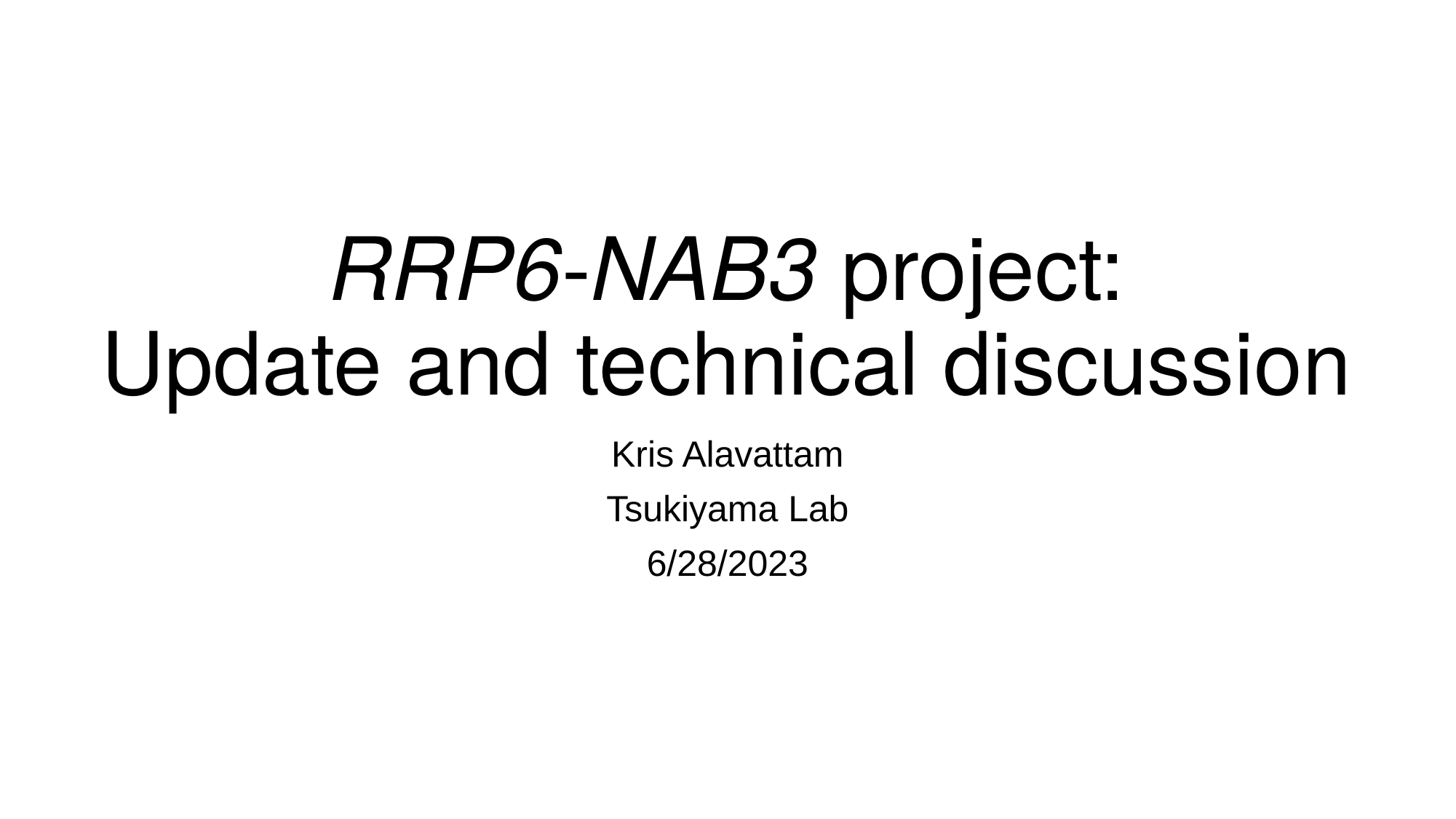

# RRP6-NAB3 project: Update and technical discussion
Kris Alavattam
Tsukiyama Lab
6/28/2023